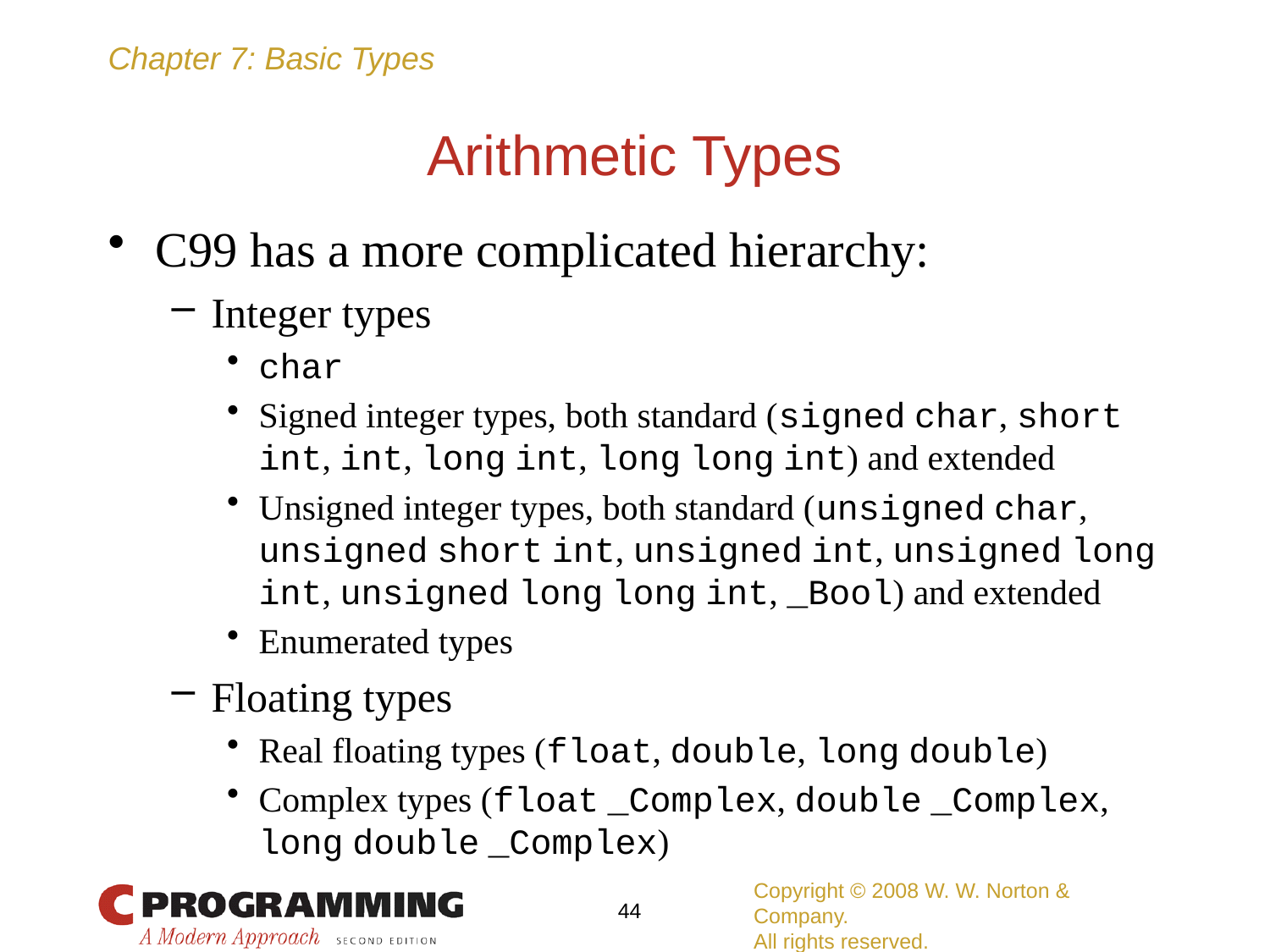

# Arithmetic Types
C99 has a more complicated hierarchy:
Integer types
char
Signed integer types, both standard (signed char, short int, int, long int, long long int) and extended
Unsigned integer types, both standard (unsigned char, unsigned short int, unsigned int, unsigned long int, unsigned long long int, _Bool) and extended
Enumerated types
Floating types
Real floating types (float, double, long double)
Complex types (float _Complex, double _Complex, long double _Complex)

Copyright © 2008 W. W. Norton & Company.
All rights reserved.
44